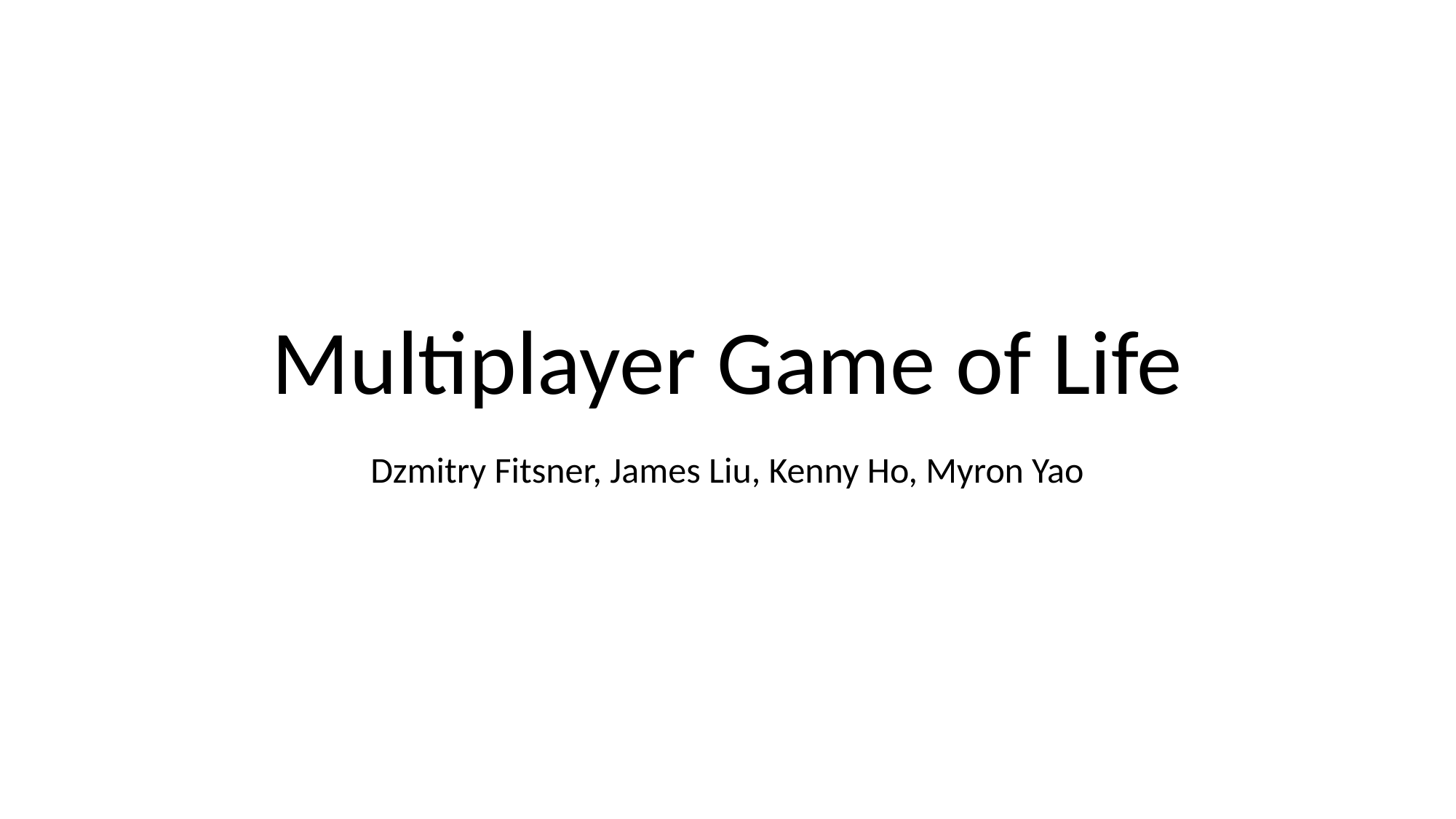

# Multiplayer Game of Life
Dzmitry Fitsner, James Liu, Kenny Ho, Myron Yao